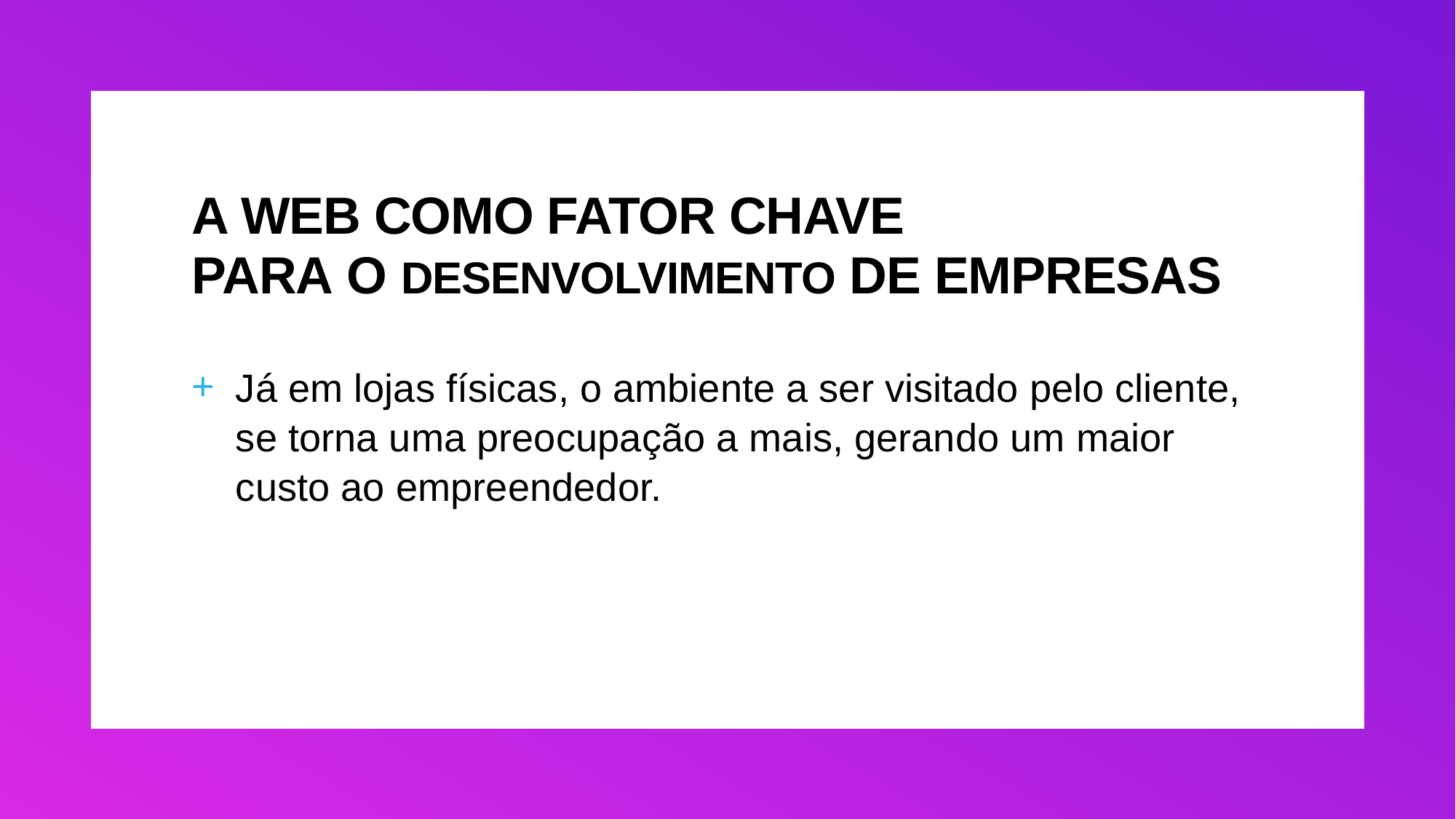

# A WEB COMO FATOR CHAVE PARA O DESENVOLVIMENTO DE EMPRESAS
Já em lojas físicas, o ambiente a ser visitado pelo cliente, se torna uma preocupação a mais, gerando um maior custo ao empreendedor.